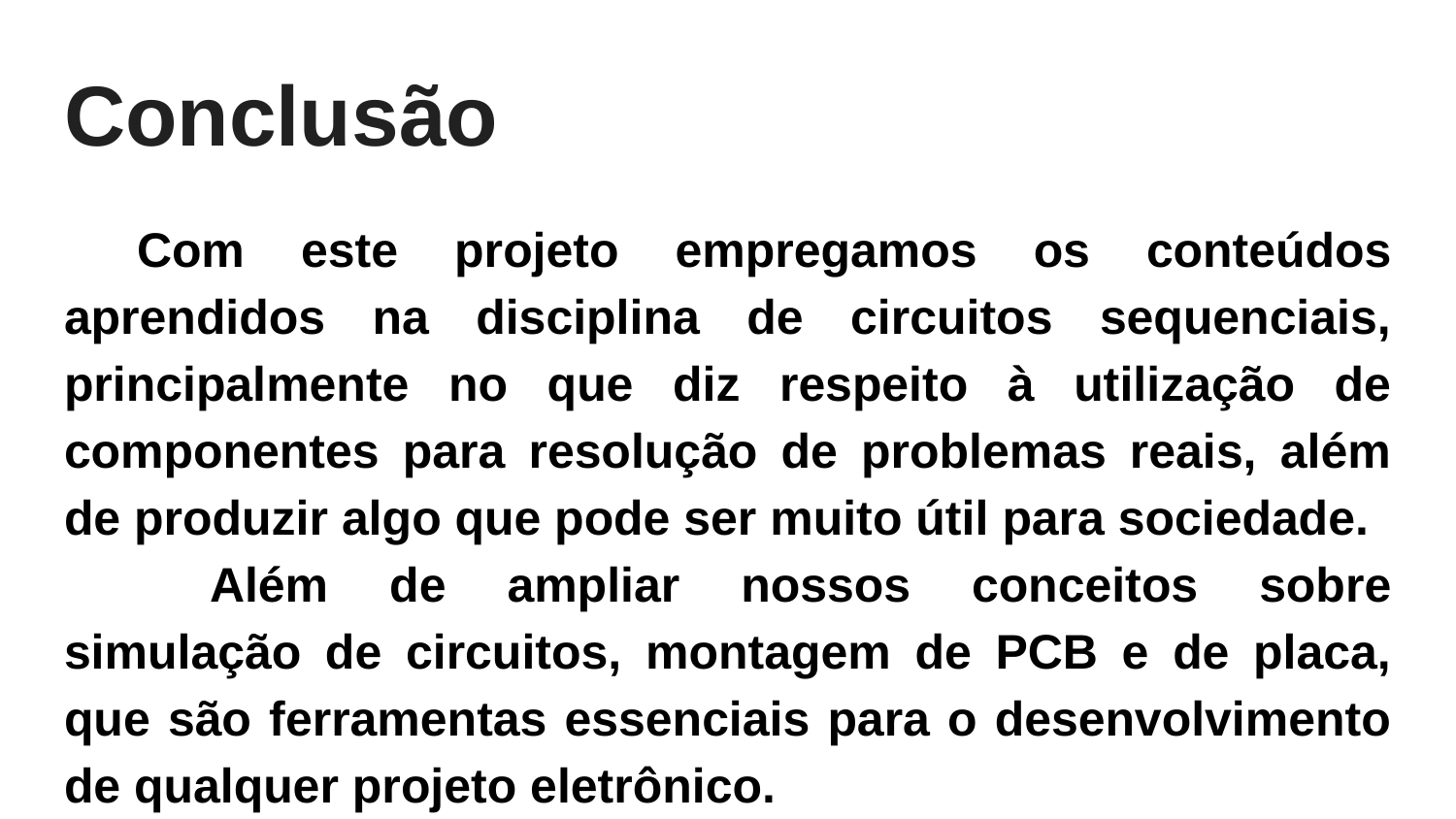

# Conclusão
Com este projeto empregamos os conteúdos aprendidos na disciplina de circuitos sequenciais, principalmente no que diz respeito à utilização de componentes para resolução de problemas reais, além de produzir algo que pode ser muito útil para sociedade.
	Além de ampliar nossos conceitos sobre simulação de circuitos, montagem de PCB e de placa, que são ferramentas essenciais para o desenvolvimento de qualquer projeto eletrônico.